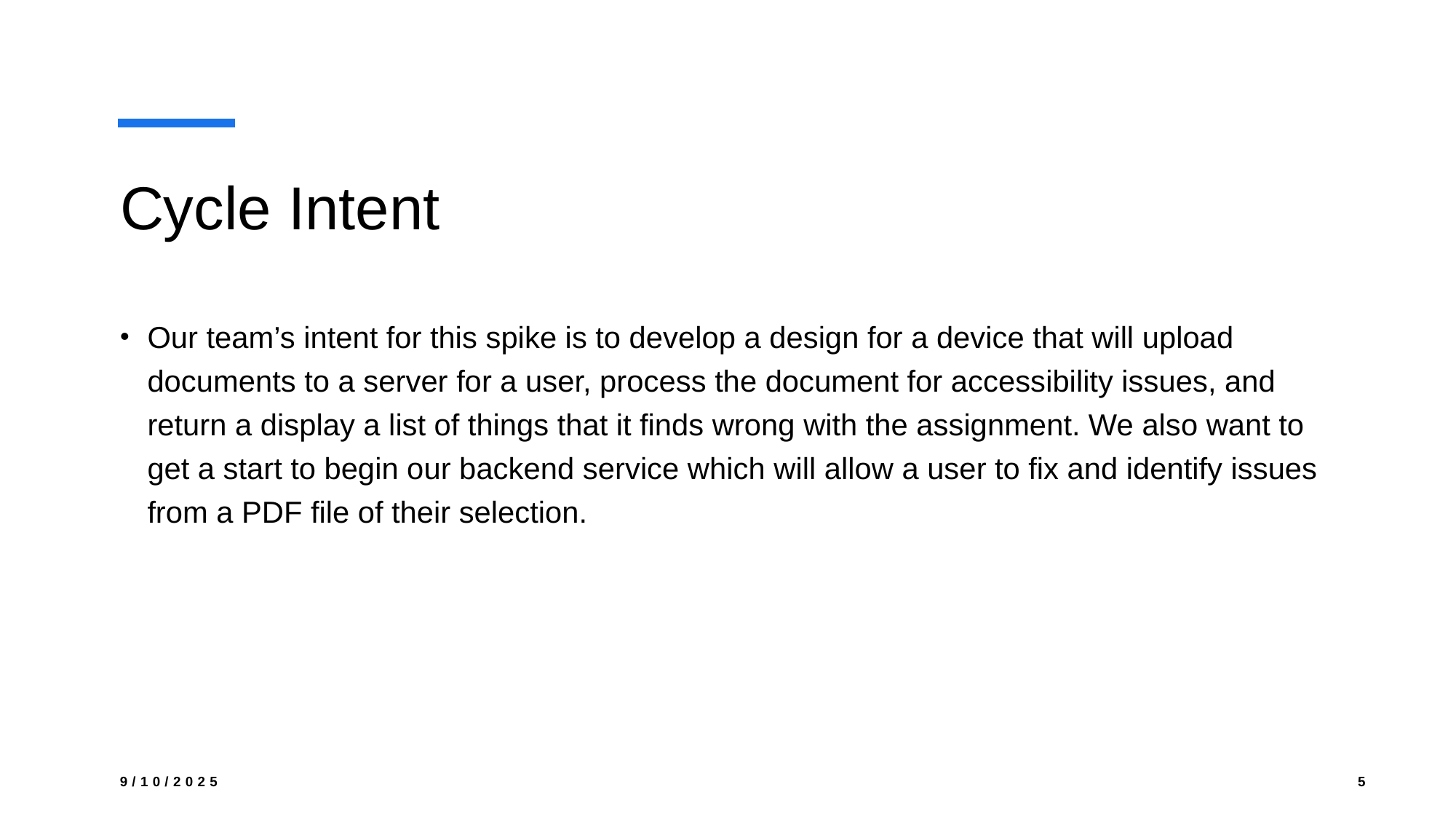

# Cycle Intent
Our team’s intent for this spike is to develop a design for a device that will upload documents to a server for a user, process the document for accessibility issues, and return a display a list of things that it finds wrong with the assignment. We also want to get a start to begin our backend service which will allow a user to fix and identify issues from a PDF file of their selection.
9/10/2025

5